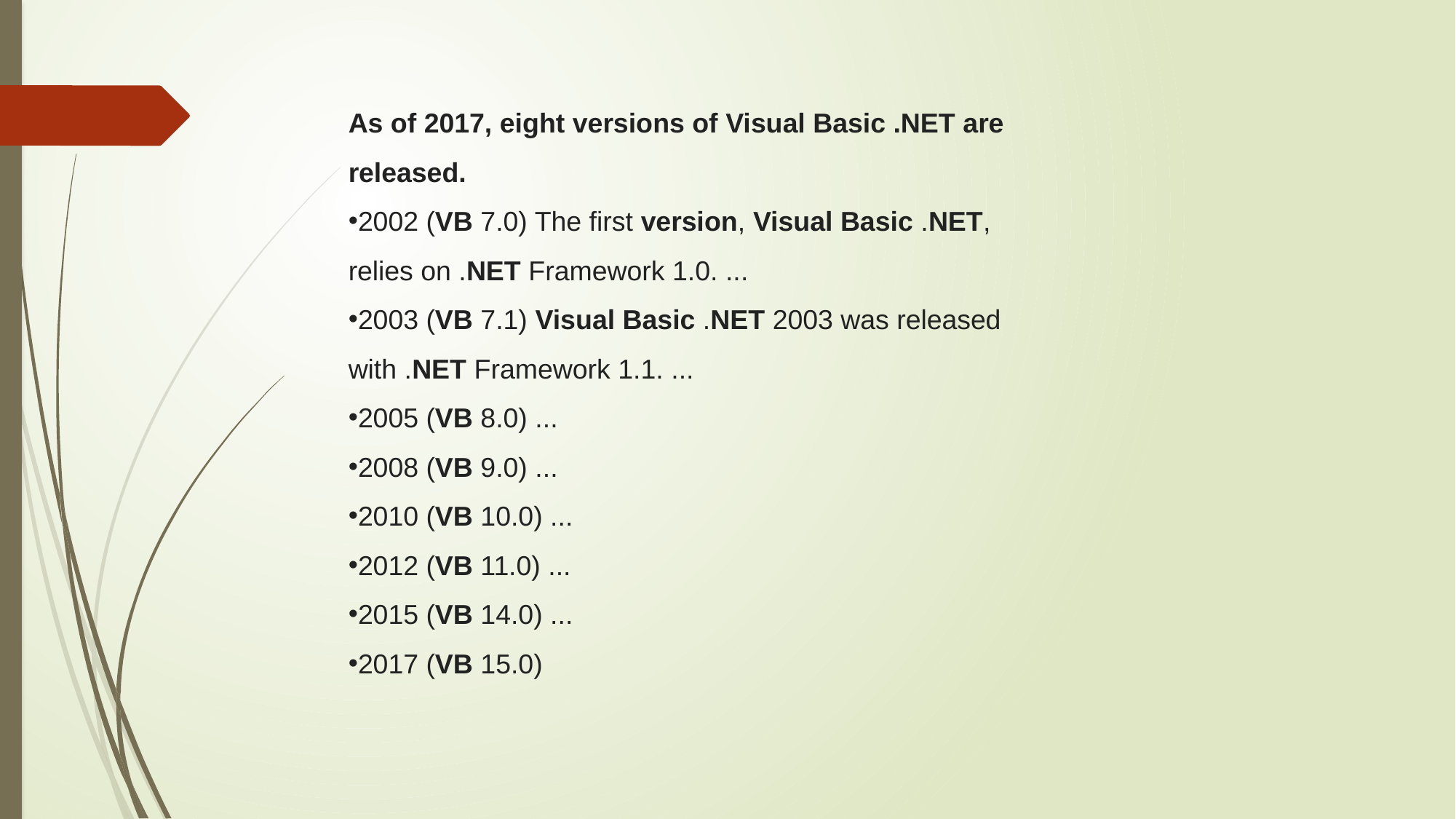

As of 2017, eight versions of Visual Basic .NET are released.
2002 (VB 7.0) The first version, Visual Basic .NET, relies on .NET Framework 1.0. ...
2003 (VB 7.1) Visual Basic .NET 2003 was released with .NET Framework 1.1. ...
2005 (VB 8.0) ...
2008 (VB 9.0) ...
2010 (VB 10.0) ...
2012 (VB 11.0) ...
2015 (VB 14.0) ...
2017 (VB 15.0)